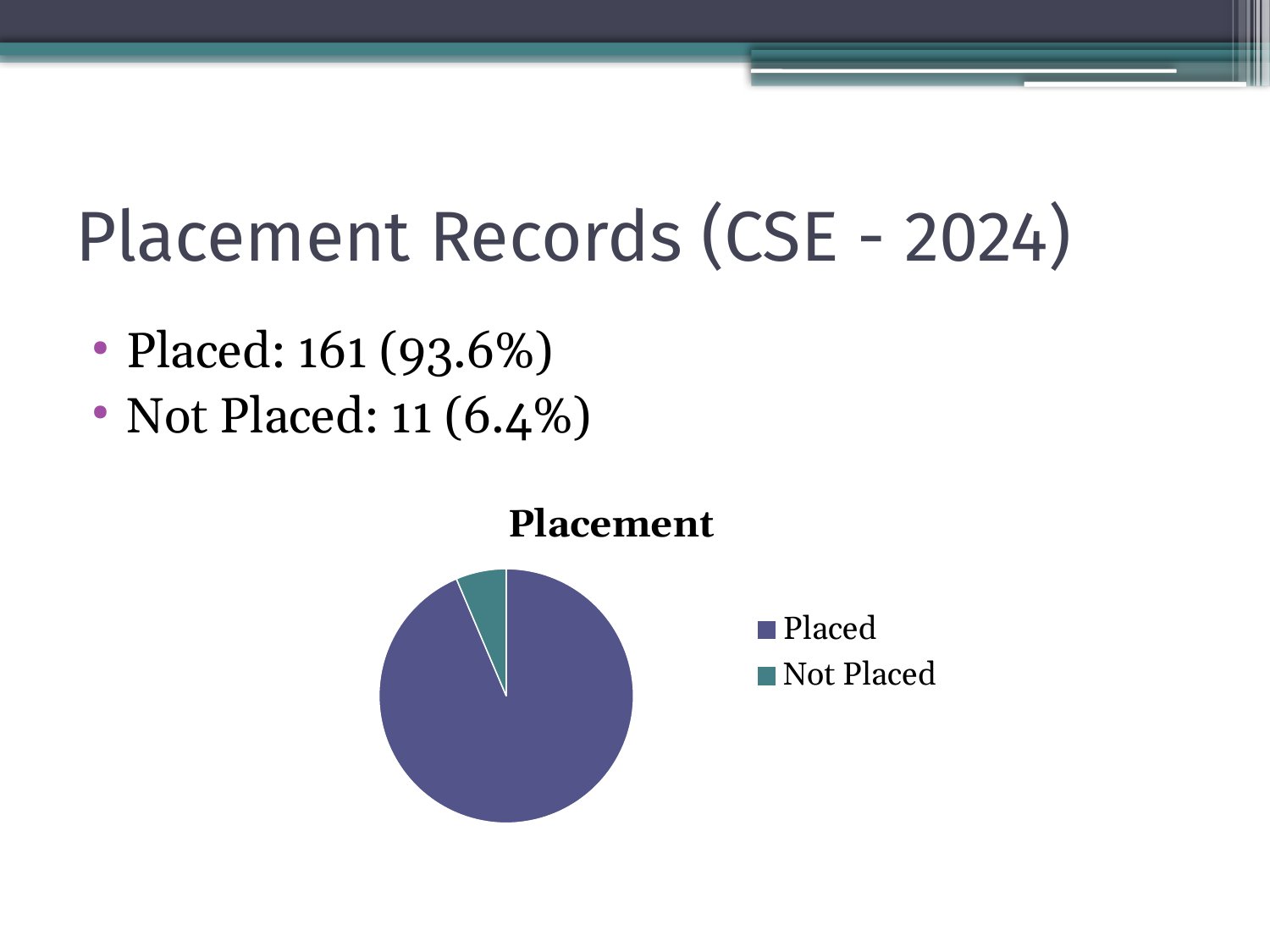

# Placement Records (CSE - 2024)
Placed: 161 (93.6%)
Not Placed: 11 (6.4%)

### Chart:

| Category | Placement |
|---|---|
| Placed | 93.6 |
| Not Placed | 6.4 |